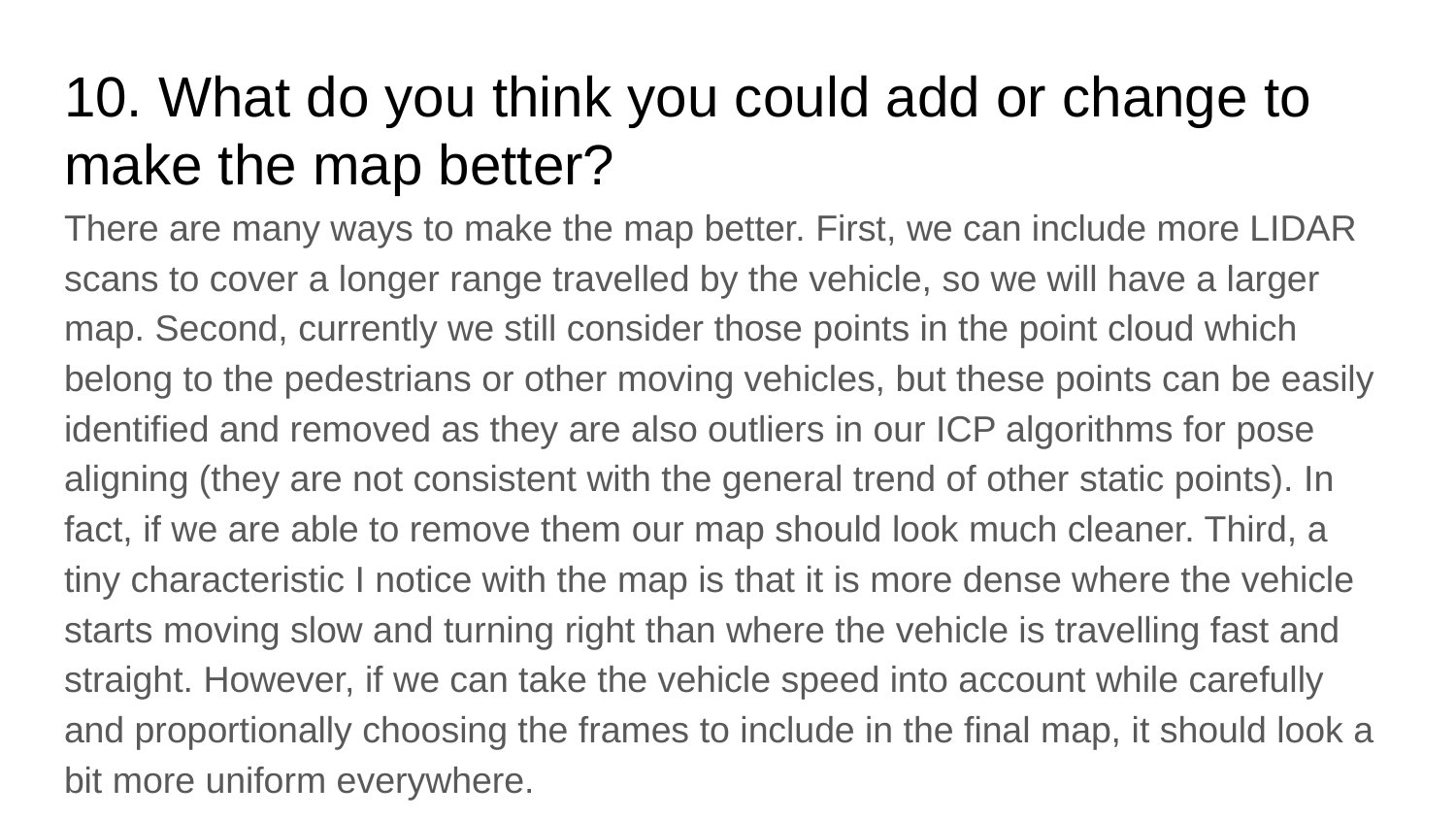

# 10. What do you think you could add or change to make the map better?
There are many ways to make the map better. First, we can include more LIDAR scans to cover a longer range travelled by the vehicle, so we will have a larger map. Second, currently we still consider those points in the point cloud which belong to the pedestrians or other moving vehicles, but these points can be easily identified and removed as they are also outliers in our ICP algorithms for pose aligning (they are not consistent with the general trend of other static points). In fact, if we are able to remove them our map should look much cleaner. Third, a tiny characteristic I notice with the map is that it is more dense where the vehicle starts moving slow and turning right than where the vehicle is travelling fast and straight. However, if we can take the vehicle speed into account while carefully and proportionally choosing the frames to include in the final map, it should look a bit more uniform everywhere.